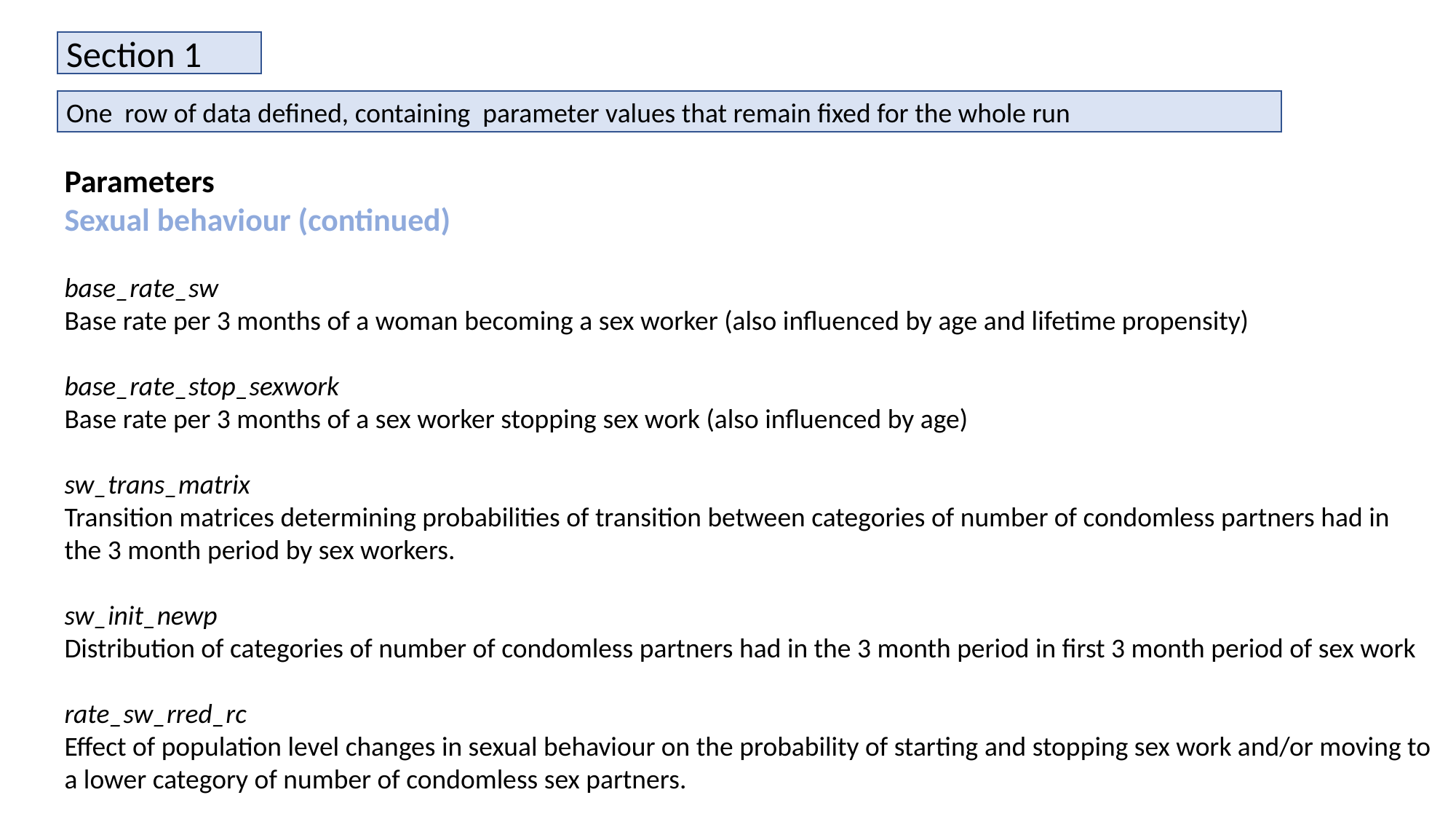

Section 1
One  row of data defined, containing  parameter values that remain fixed for the whole run

Parameters
Sexual behaviour (continued)

base_rate_sw
Base rate per 3 months of a woman becoming a sex worker (also influenced by age and lifetime propensity)

base_rate_stop_sexwork
Base rate per 3 months of a sex worker stopping sex work (also influenced by age)

sw_trans_matrix
Transition matrices determining probabilities of transition between categories of number of condomless partners had in
the 3 month period by sex workers.

sw_init_newp
Distribution of categories of number of condomless partners had in the 3 month period in first 3 month period of sex work

rate_sw_rred_rc
Effect of population level changes in sexual behaviour on the probability of starting and stopping sex work and/or moving to a lower category of number of condomless sex partners.